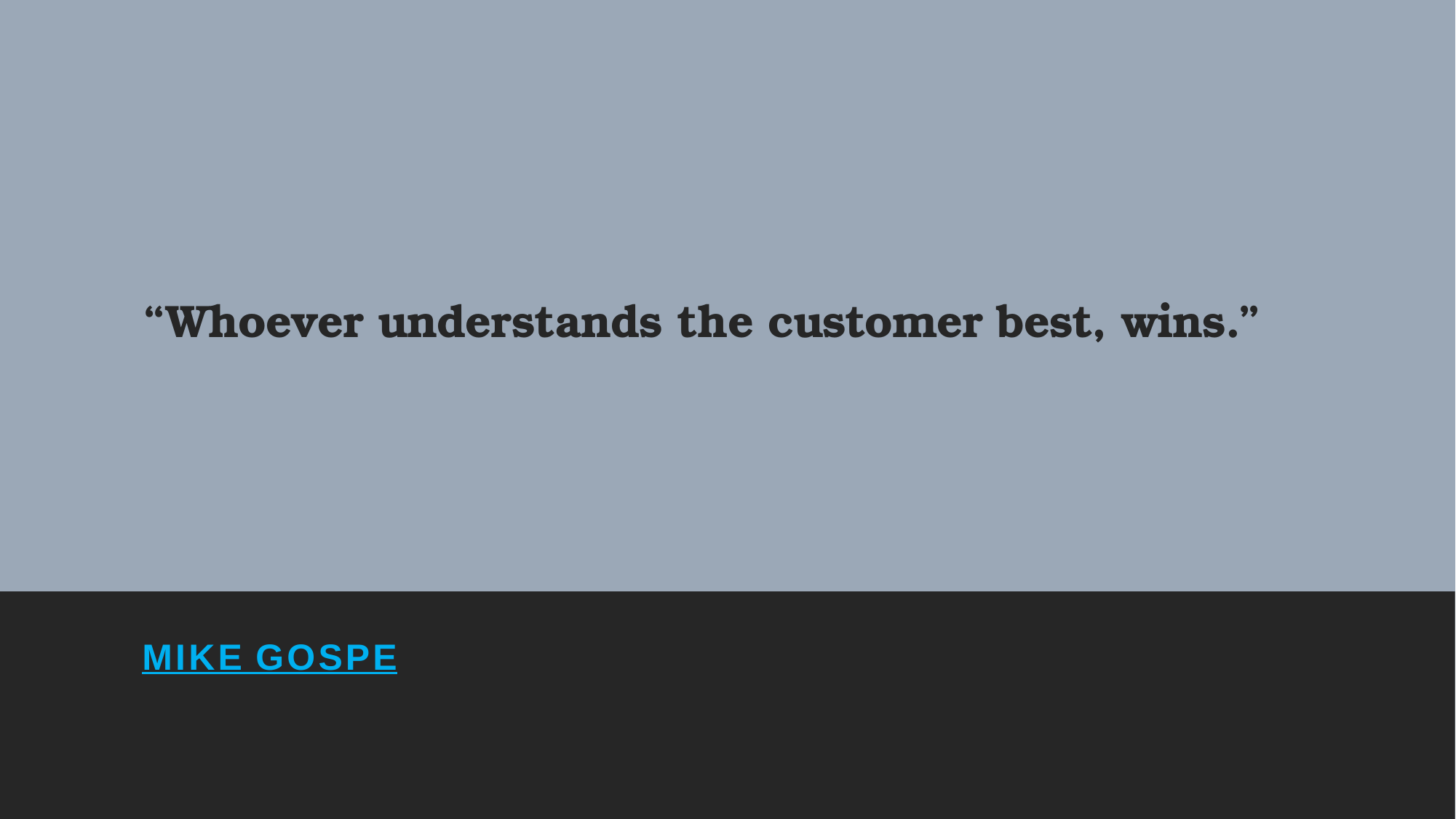

# “Whoever understands the customer best, wins.”

Mike Gospe